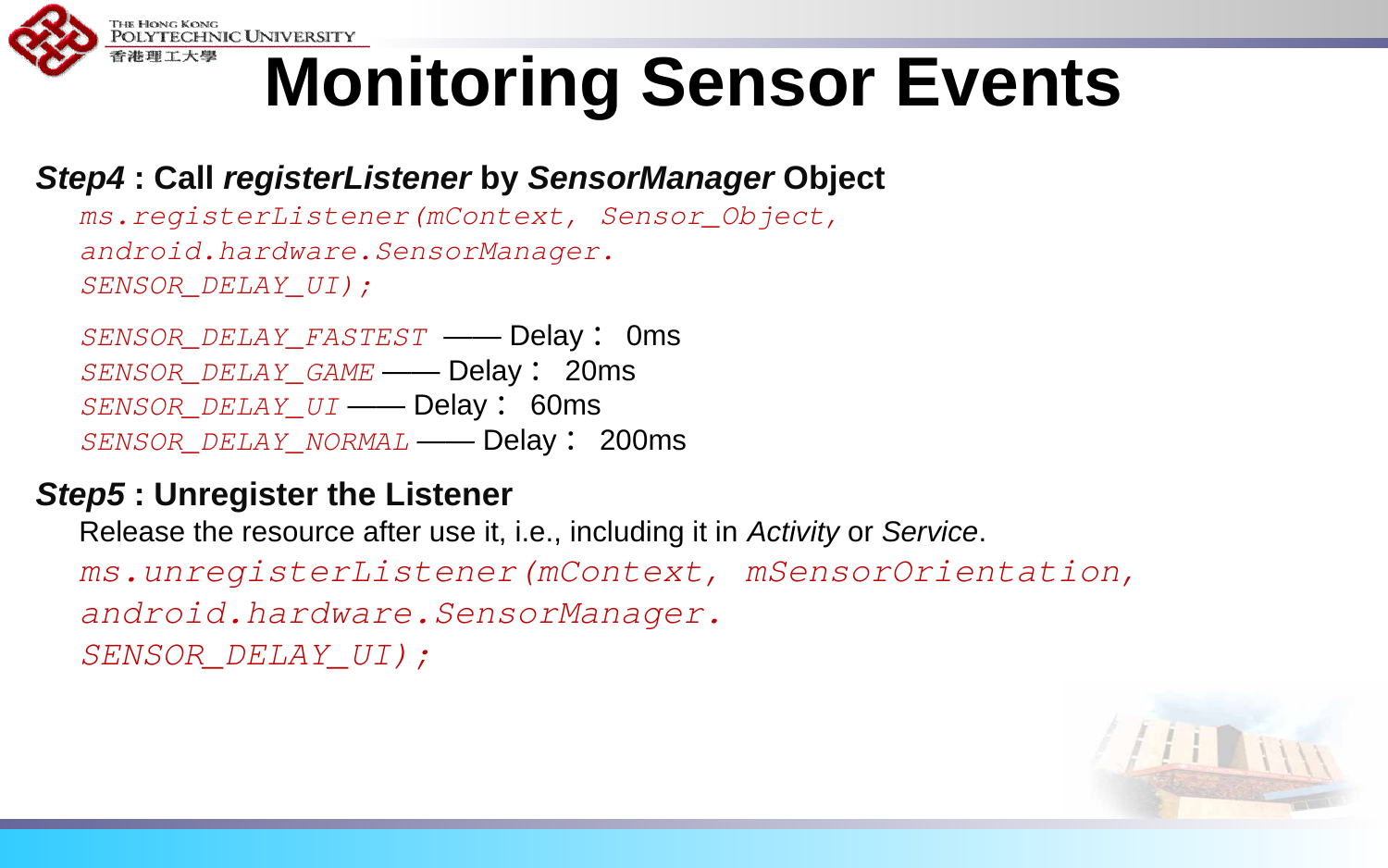

# Monitoring Sensor Events
Step4 : Call registerListener by SensorManager Object
ms.registerListener(mContext, Sensor_Object, android.hardware.SensorManager.
SENSOR_DELAY_UI);
SENSOR_DELAY_FASTEST —— Delay：0ms
SENSOR_DELAY_GAME —— Delay：20ms
SENSOR_DELAY_UI —— Delay：60ms
SENSOR_DELAY_NORMAL —— Delay：200ms
Step5 : Unregister the Listener
Release the resource after use it, i.e., including it in Activity or Service.
ms.unregisterListener(mContext, mSensorOrientation, android.hardware.SensorManager.
SENSOR_DELAY_UI);